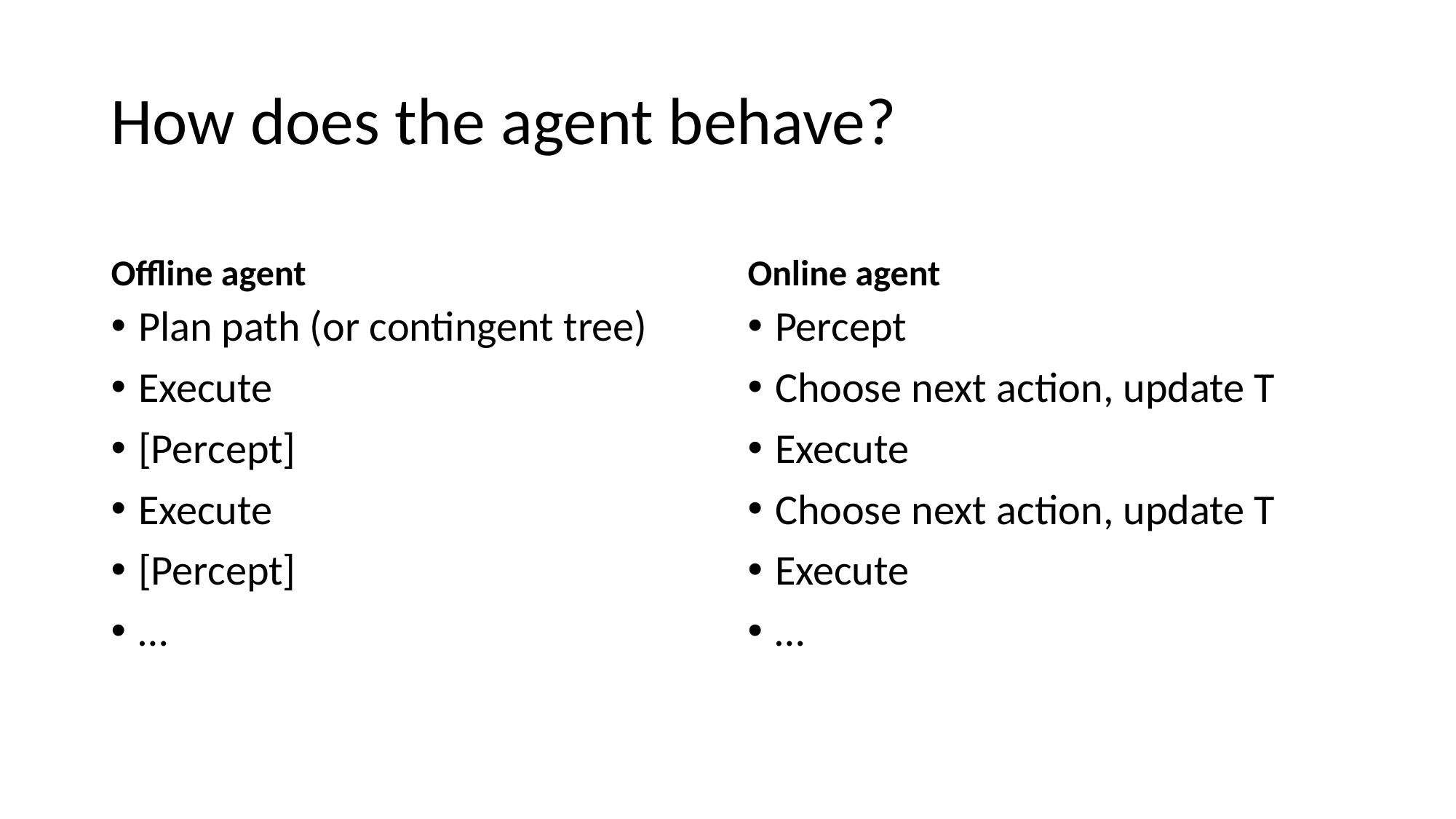

# How does the agent behave?
Offline agent
Online agent
Plan path (or contingent tree)
Execute
[Percept]
Execute
[Percept]
…
Percept
Choose next action, update T
Execute
Choose next action, update T
Execute
…